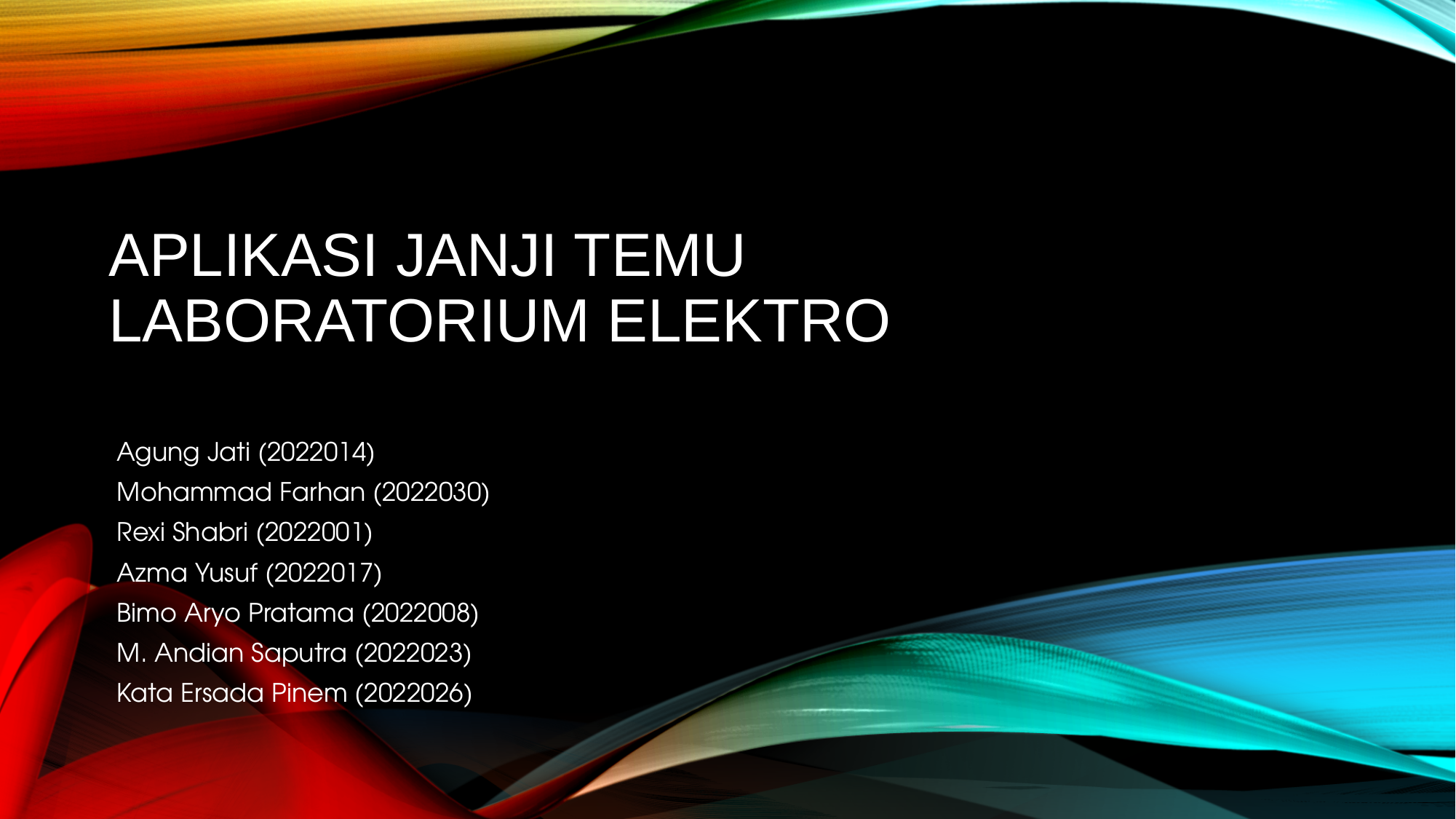

# Aplikasi Janji Temu Laboratorium Elektro
Agung Jati (2022014)
Mohammad Farhan (2022030)
Rexi Shabri (2022001)
Azma Yusuf (2022017)
Bimo Aryo Pratama (2022008)
M. Andian Saputra (2022023)
Kata Ersada Pinem (2022026)